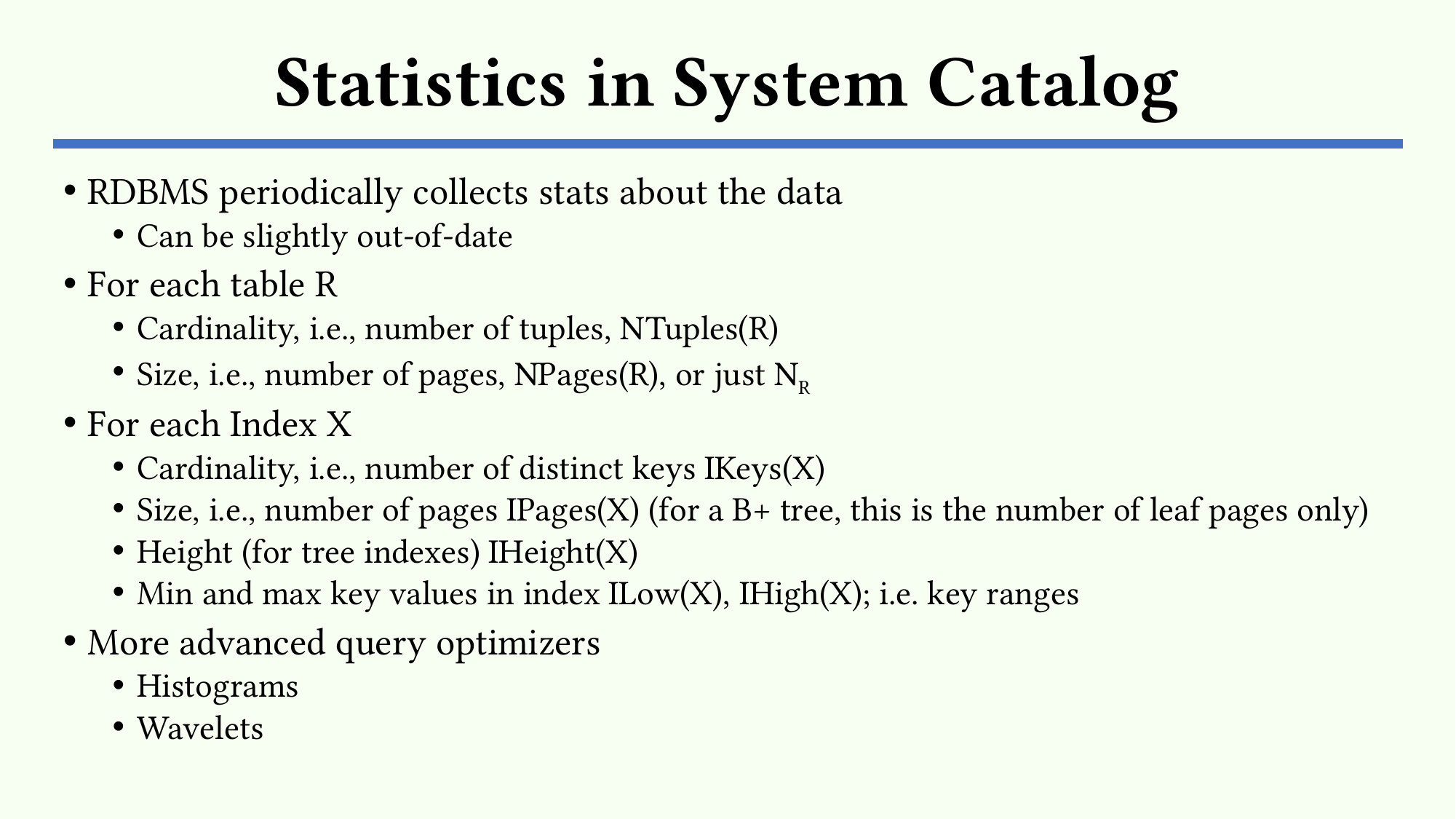

# Statistics in System Catalog
RDBMS periodically collects stats about the data
Can be slightly out-of-date
For each table R
Cardinality, i.e., number of tuples, NTuples(R)
Size, i.e., number of pages, NPages(R), or just NR
For each Index X
Cardinality, i.e., number of distinct keys IKeys(X)
Size, i.e., number of pages IPages(X) (for a B+ tree, this is the number of leaf pages only)
Height (for tree indexes) IHeight(X)
Min and max key values in index ILow(X), IHigh(X); i.e. key ranges
More advanced query optimizers
Histograms
Wavelets